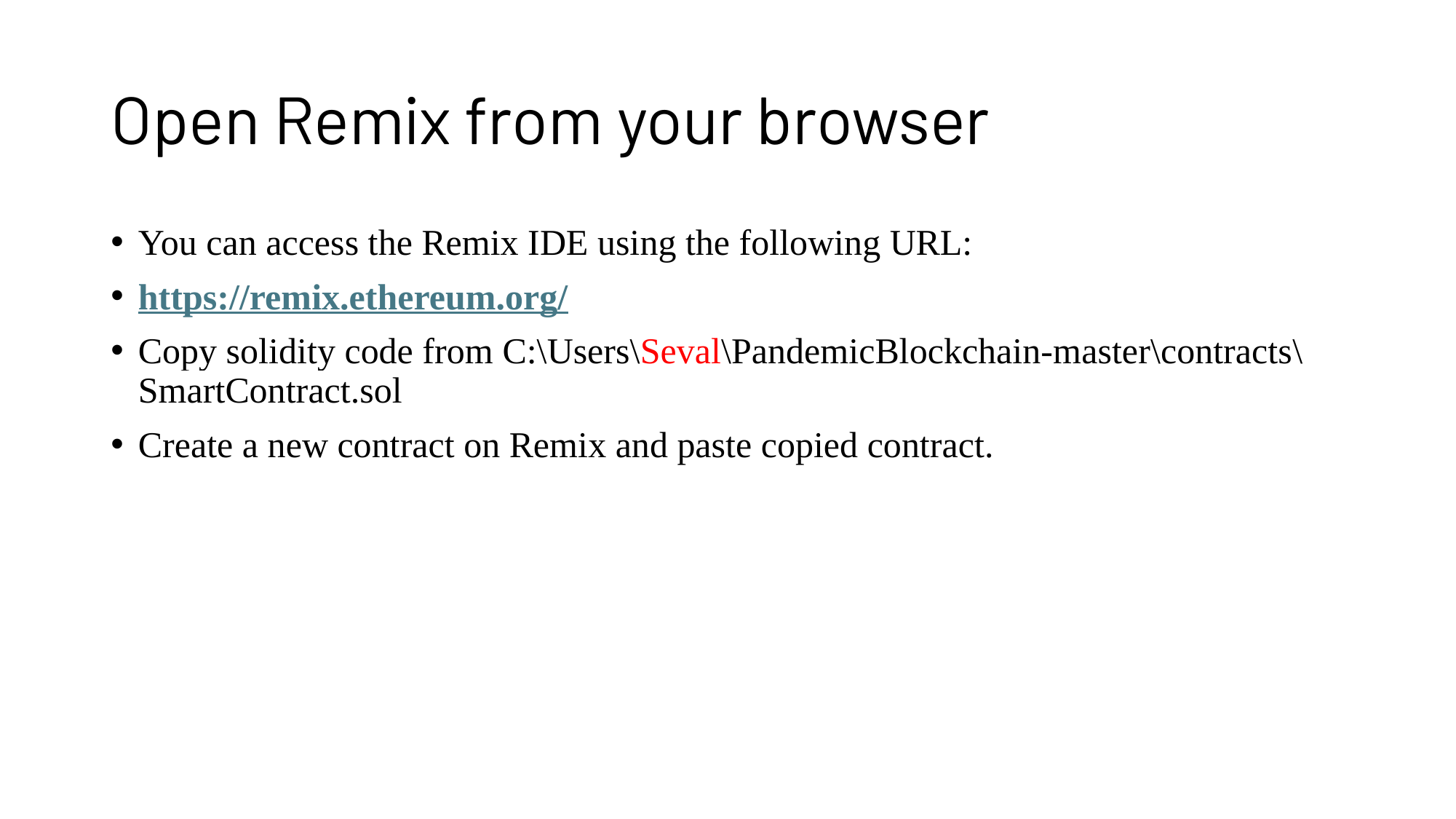

# Open Remix from your browser
You can access the Remix IDE using the following URL:
https://remix.ethereum.org/
Copy solidity code from C:\Users\Seval\PandemicBlockchain-master\contracts\SmartContract.sol
Create a new contract on Remix and paste copied contract.